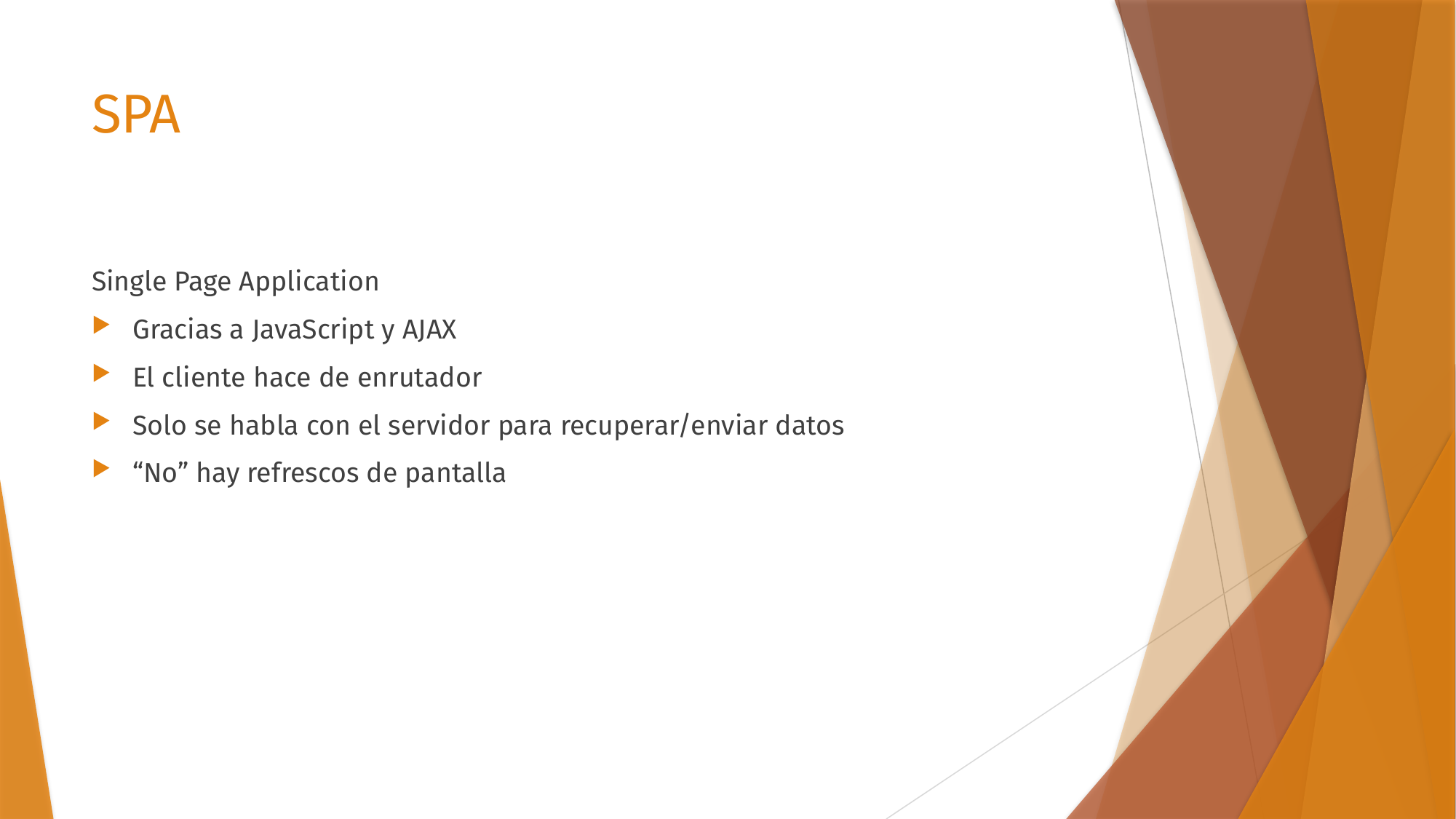

# SPA
Single Page Application
Gracias a JavaScript y AJAX
El cliente hace de enrutador
Solo se habla con el servidor para recuperar/enviar datos
“No” hay refrescos de pantalla